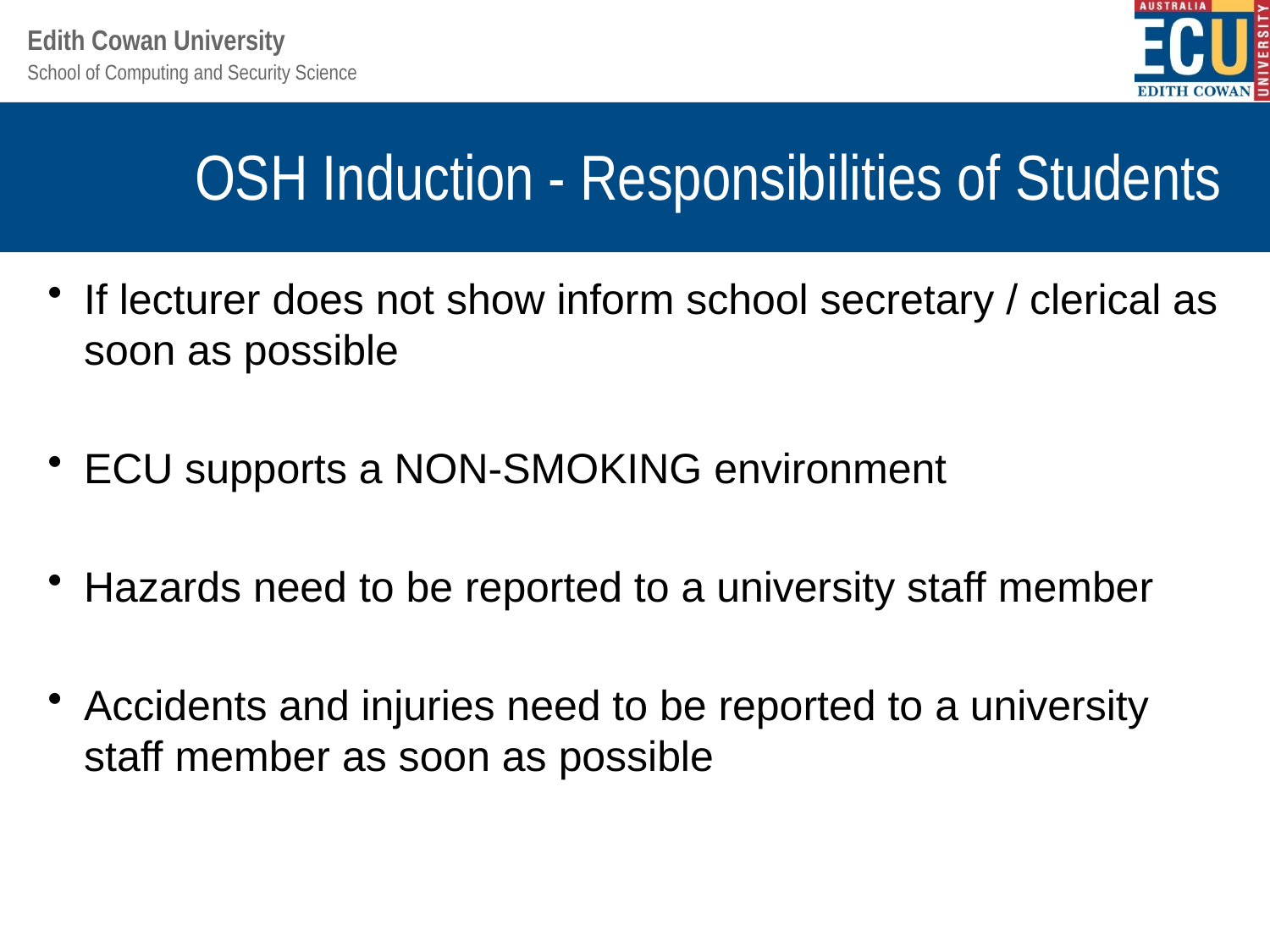

# OSH Induction - Responsibilities of Students
If lecturer does not show inform school secretary / clerical as soon as possible

ECU supports a NON-SMOKING environment

Hazards need to be reported to a university staff member

Accidents and injuries need to be reported to a university staff member as soon as possible